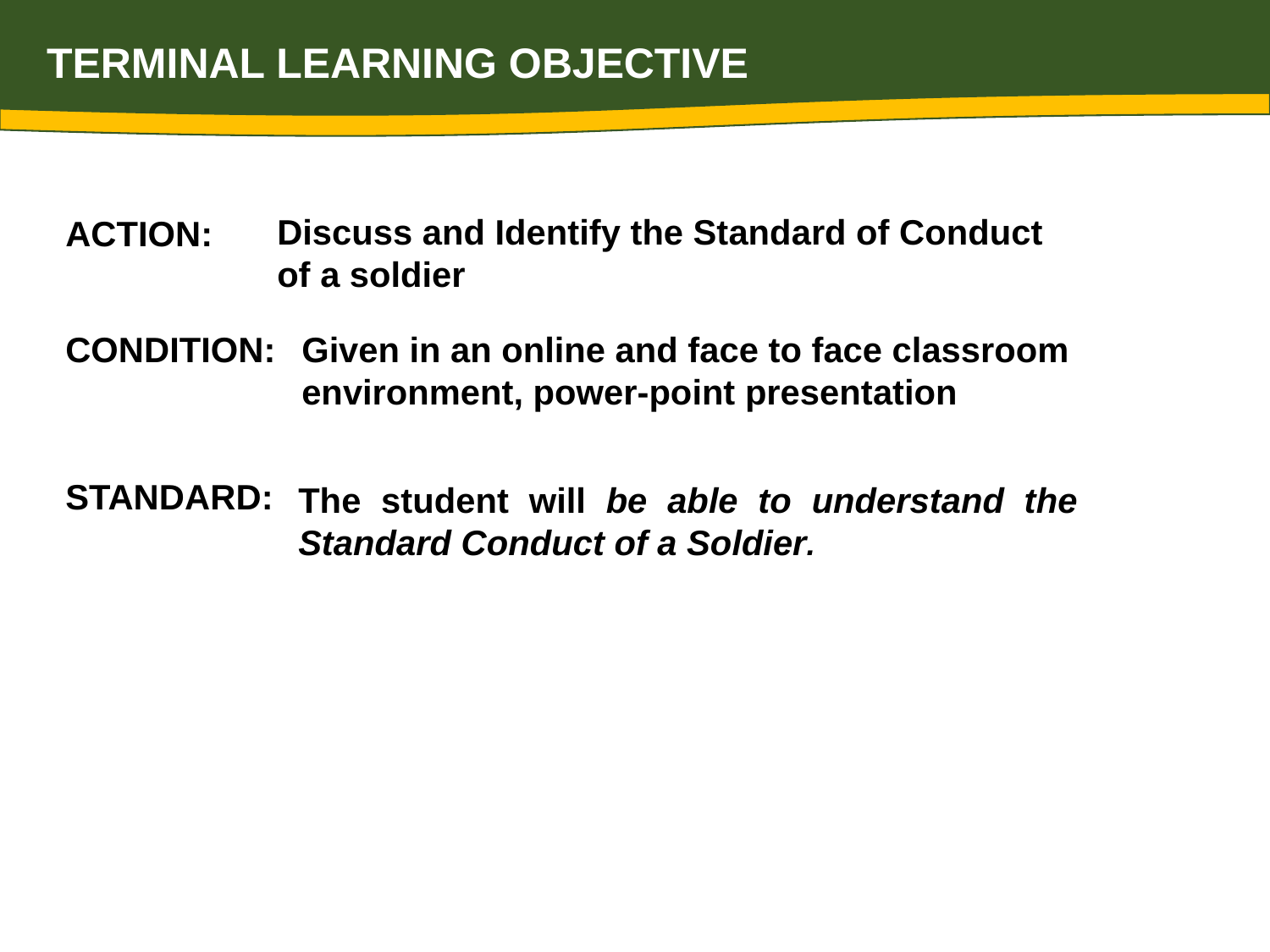

TERMINAL LEARNING OBJECTIVE
Discuss and Identify the Standard of Conduct of a soldier
ACTION:
Given in an online and face to face classroom environment, power-point presentation
CONDITION:
STANDARD:
The student will be able to understand the Standard Conduct of a Soldier.